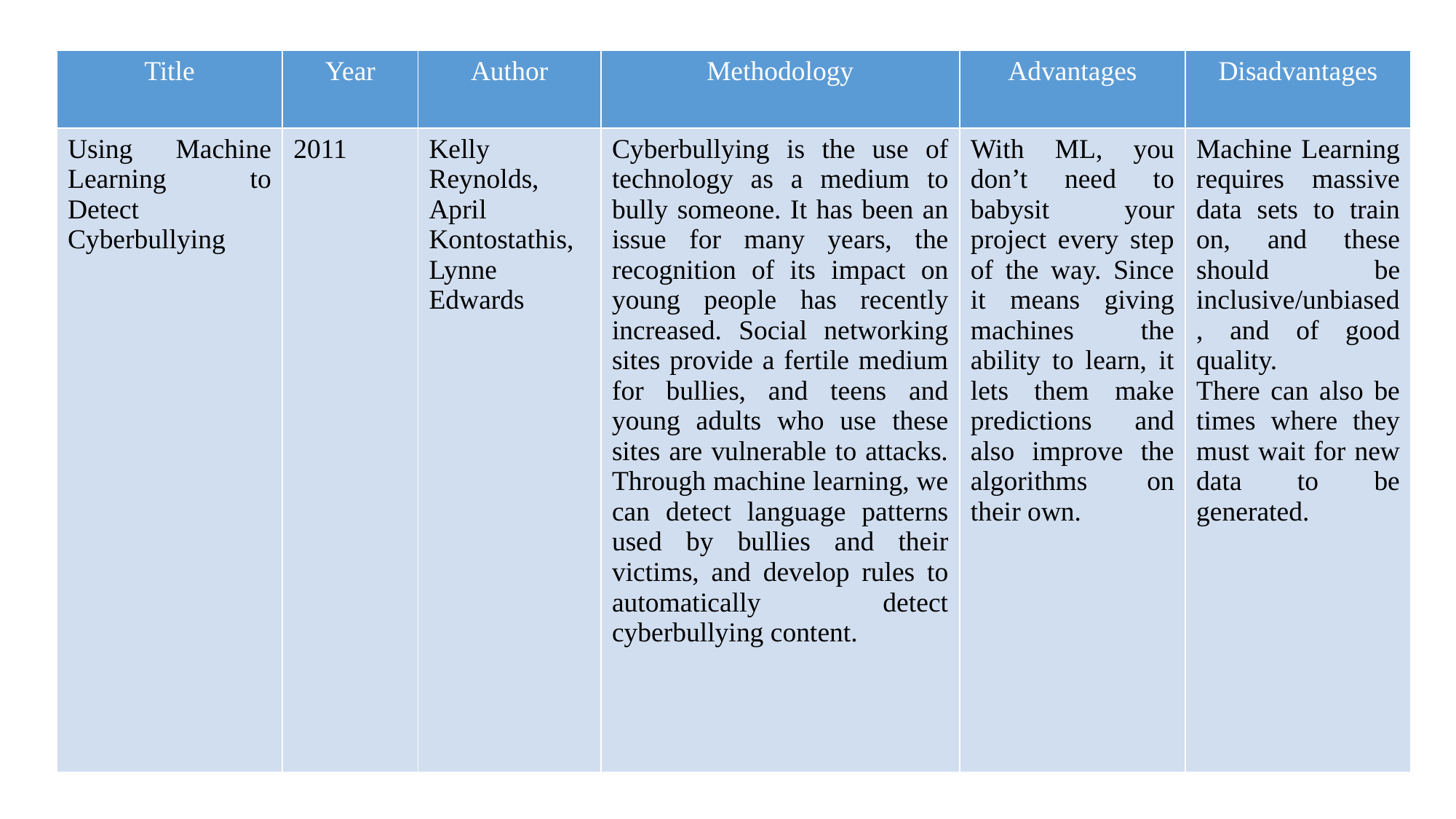

| Title | Year | Author | Methodology | Advantages | Disadvantages |
| --- | --- | --- | --- | --- | --- |
| Using Machine Learning to Detect Cyberbullying | 2011 | Kelly Reynolds, April Kontostathis, Lynne Edwards | Cyberbullying is the use of technology as a medium to bully someone. It has been an issue for many years, the recognition of its impact on young people has recently increased. Social networking sites provide a fertile medium for bullies, and teens and young adults who use these sites are vulnerable to attacks. Through machine learning, we can detect language patterns used by bullies and their victims, and develop rules to automatically detect cyberbullying content. | With ML, you don’t need to babysit your project every step of the way. Since it means giving machines the ability to learn, it lets them make predictions and also improve the algorithms on their own. | Machine Learning requires massive data sets to train on, and these should be inclusive/unbiased, and of good quality. There can also be times where they must wait for new data to be generated. |